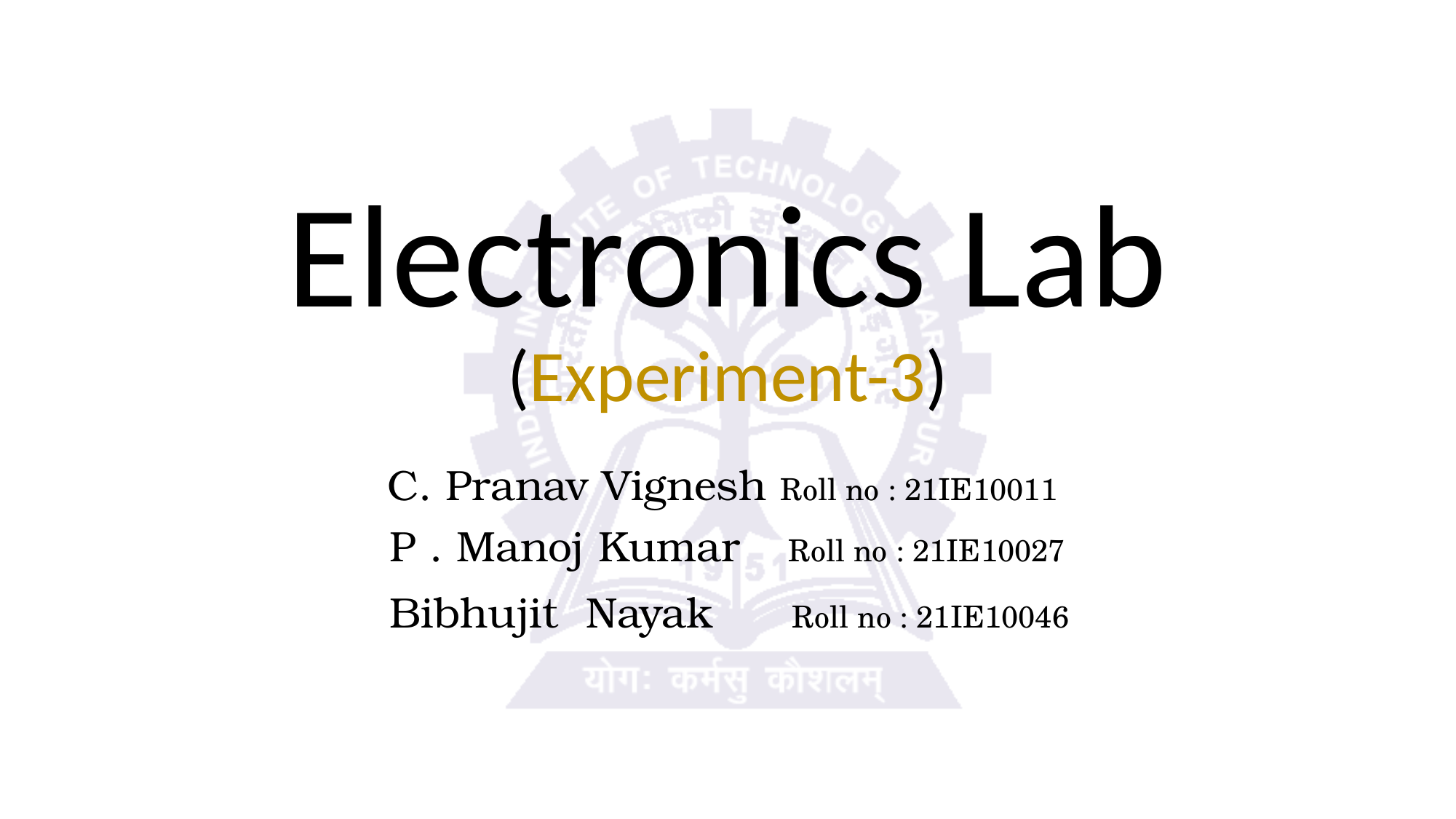

# Electronics Lab (Experiment-3)
C. Pranav Vignesh Roll no : 21IE10011
P . Manoj Kumar    Roll no : 21IE10027
 Bibhujit  Nayak     Roll no : 21IE10046